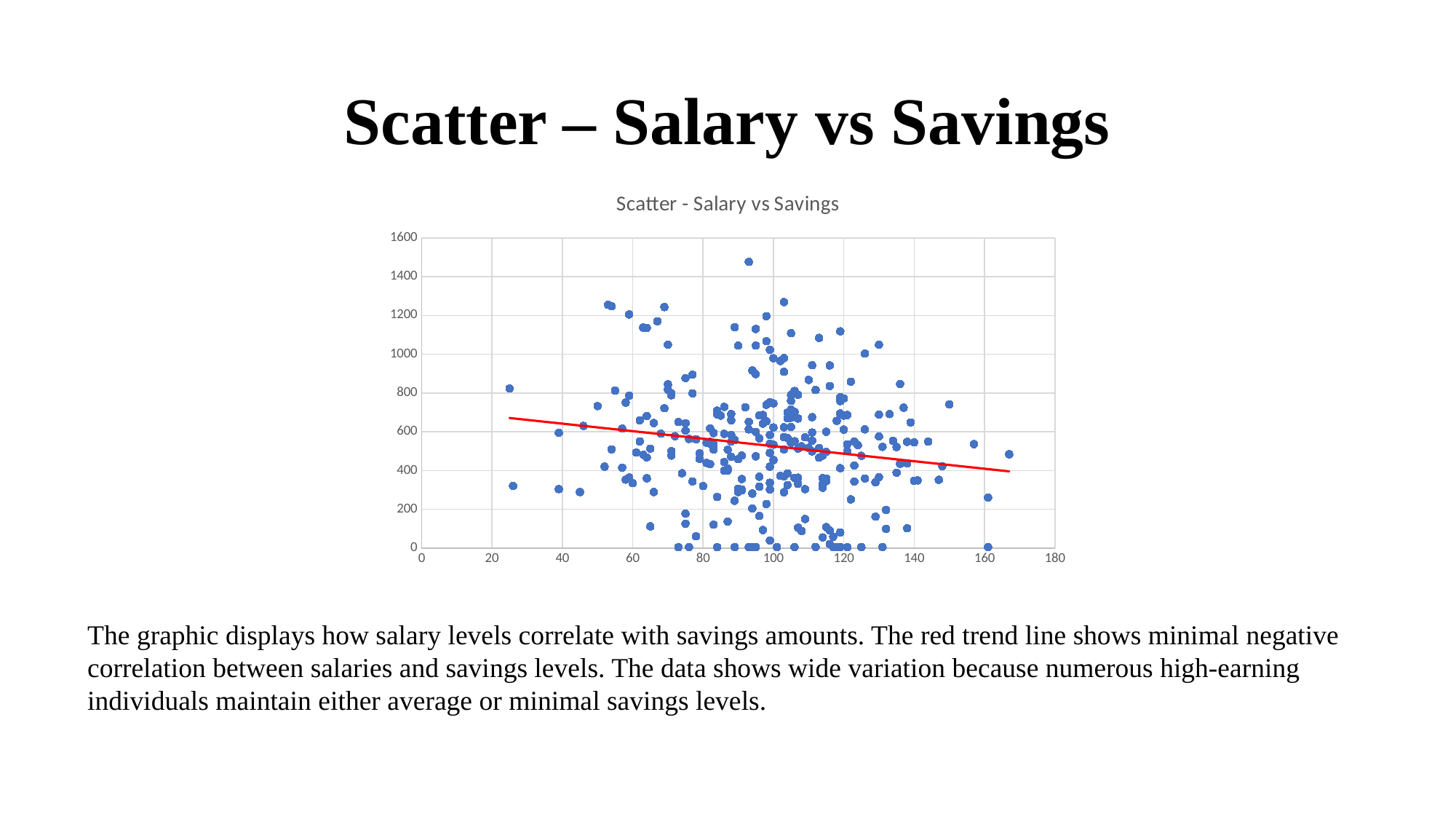

# Scatter – Salary vs Savings

### Chart: Scatter - Salary vs Savings

| Category | Savings |
|---|---|
The graphic displays how salary levels correlate with savings amounts. The red trend line shows minimal negative correlation between salaries and savings levels. The data shows wide variation because numerous high-earning individuals maintain either average or minimal savings levels.